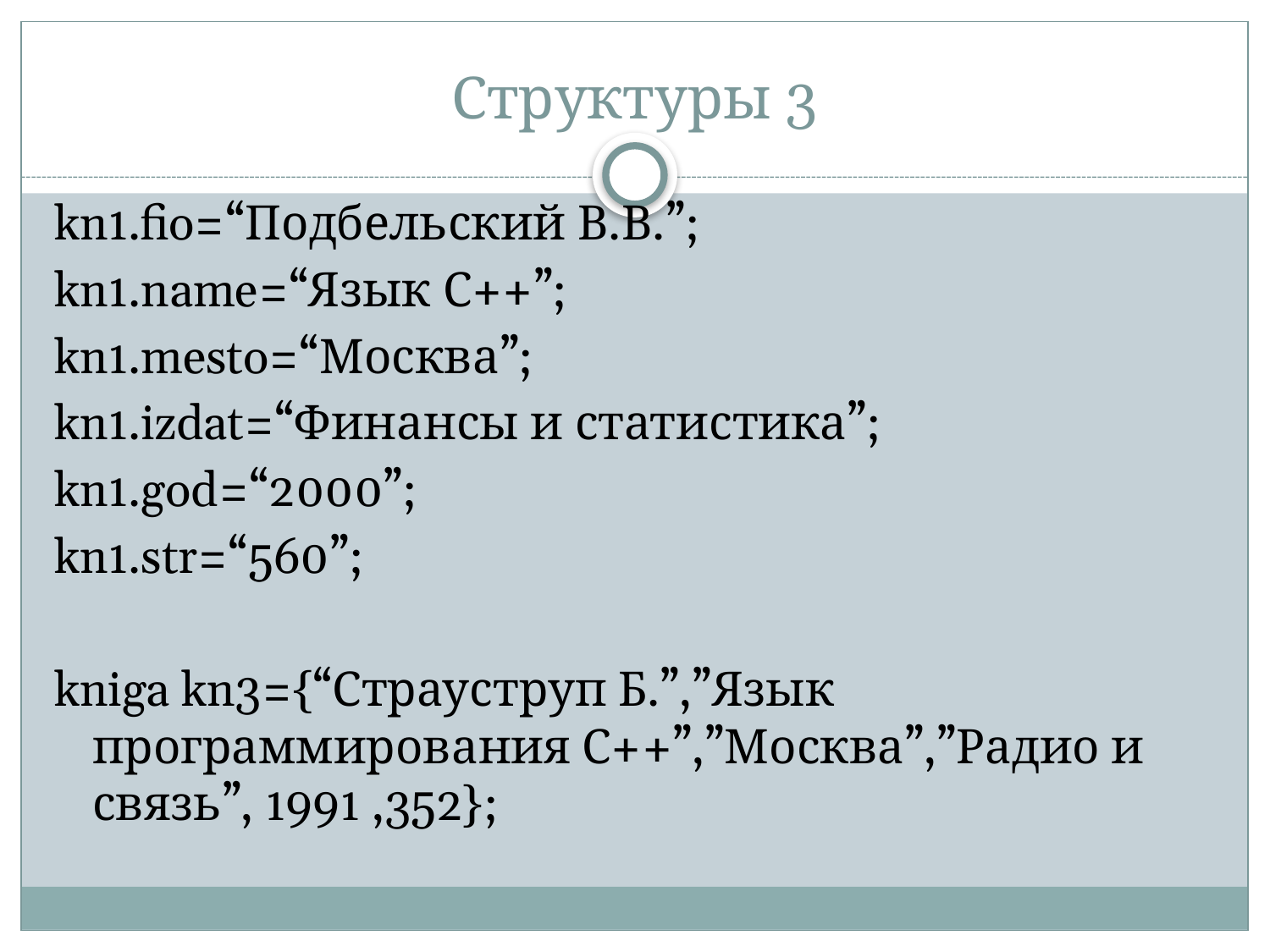

# Структуры 3
kn1.fio=“Подбельский В.В.”;
kn1.name=“Язык С++”;
kn1.mesto=“Москва”;
kn1.izdat=“Финансы и статистика”;
kn1.god=“2000”;
kn1.str=“560”;

kniga kn3={“Страуструп Б.”,”Язык программирования С++”,”Москва”,”Радио и связь”, 1991 ,352};